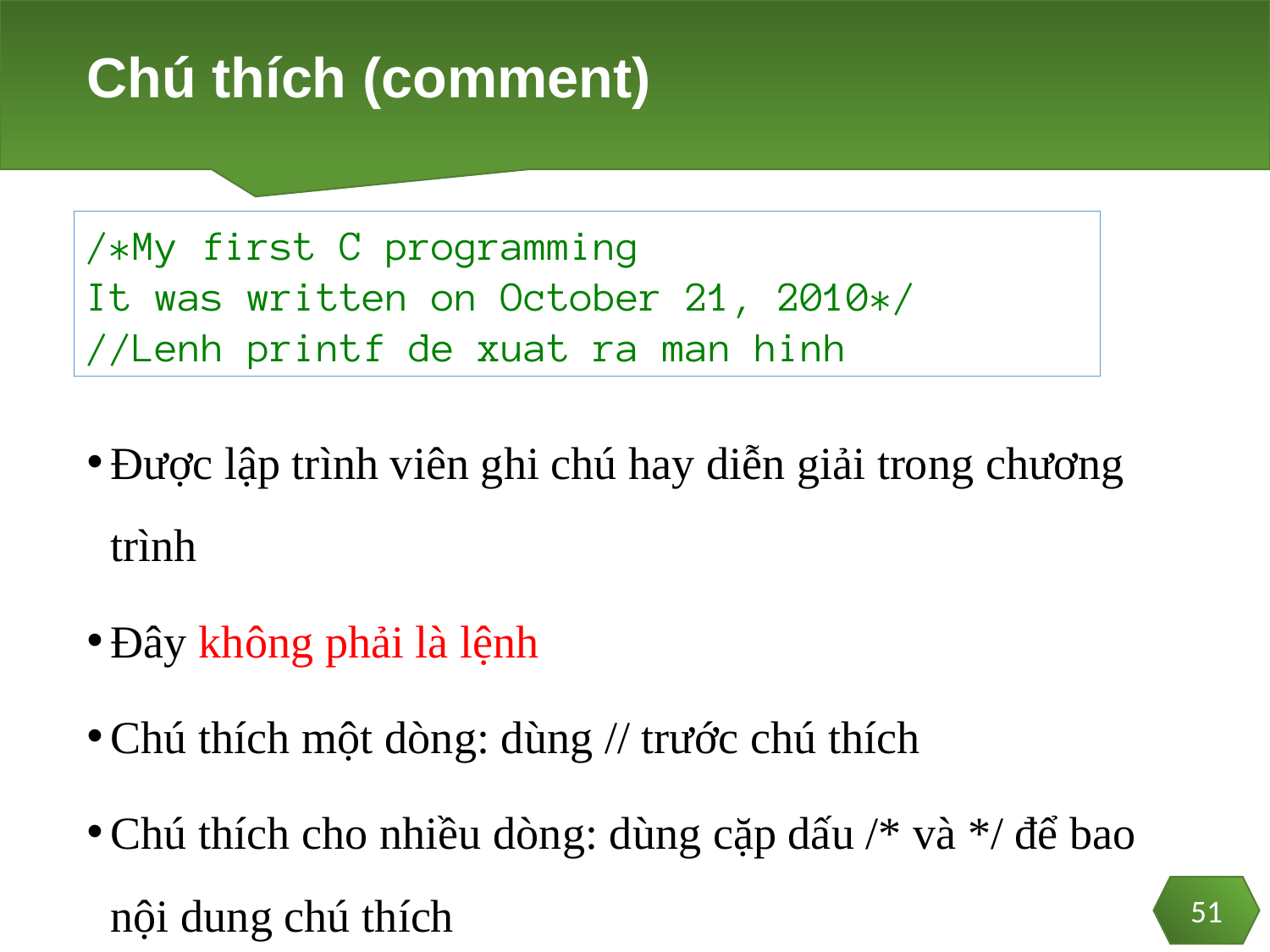

# Chú thích (comment)
/*My first C programming
It was written on October 21, 2010*/
//Lenh printf de xuat ra man hinh
Được lập trình viên ghi chú hay diễn giải trong chương trình
Đây không phải là lệnh
Chú thích một dòng: dùng // trước chú thích
Chú thích cho nhiều dòng: dùng cặp dấu /* và */ để bao nội dung chú thích